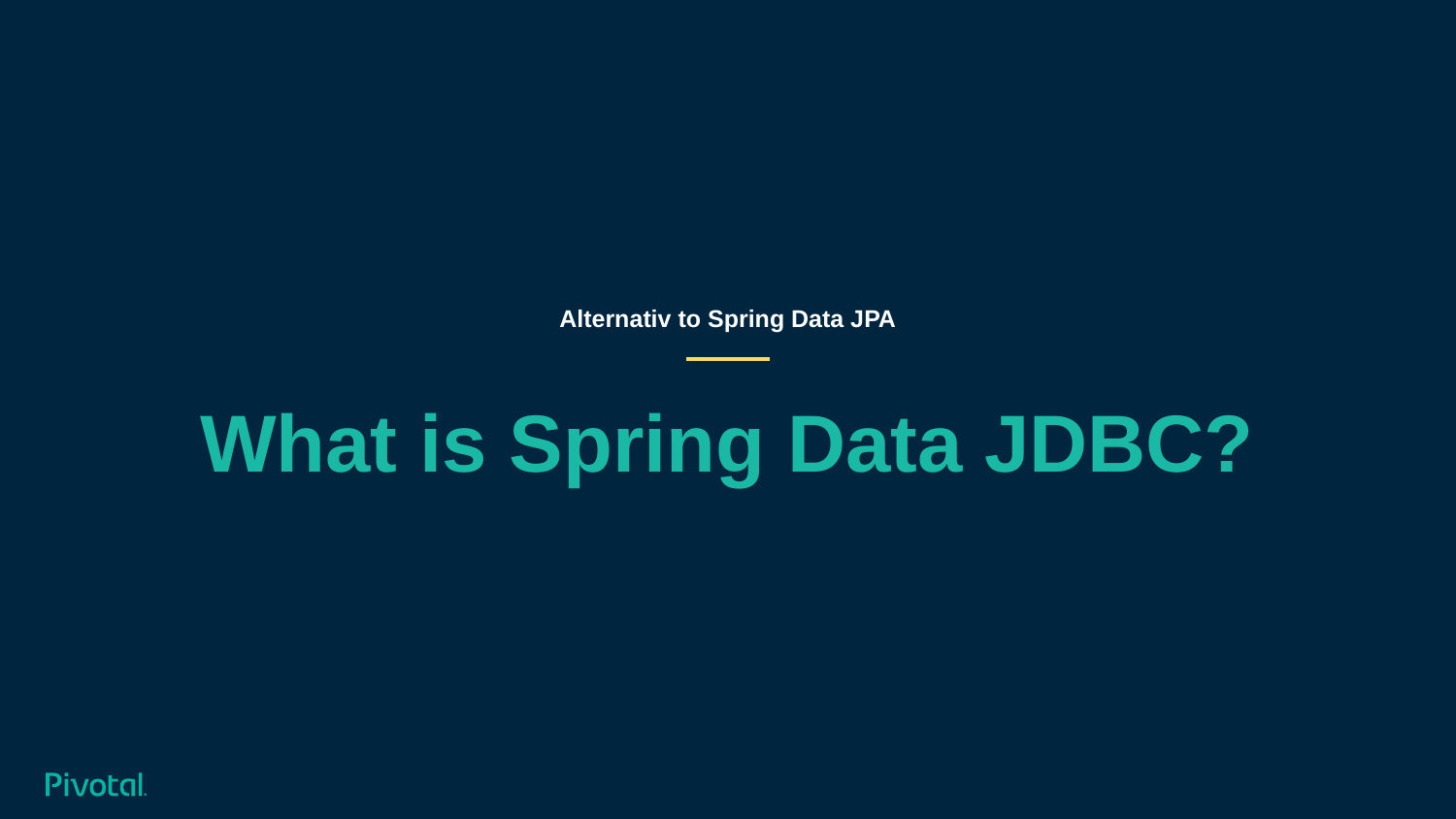

Alternativ to Spring Data JPA
# What is Spring Data JDBC?